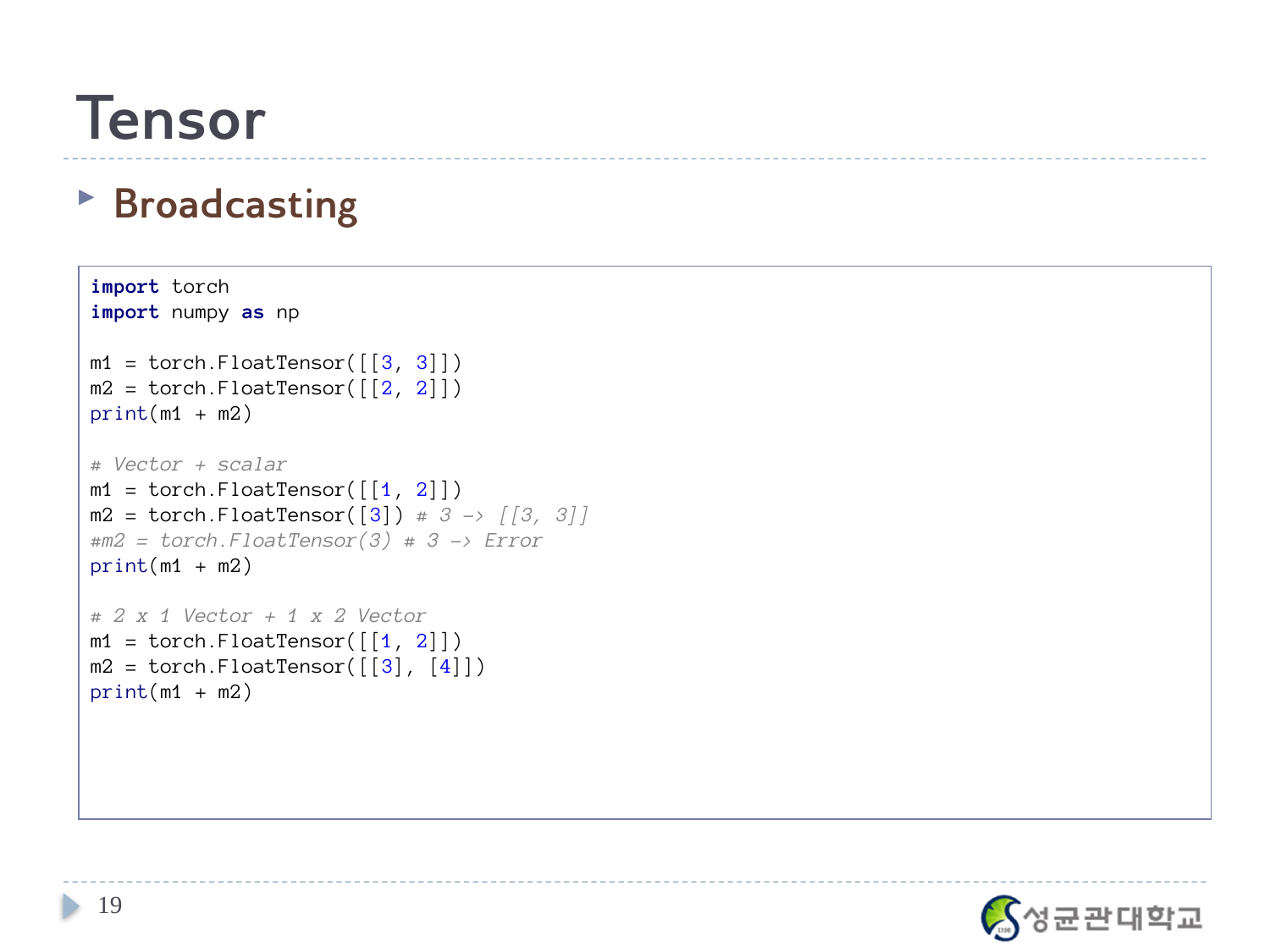

# Tensor
Broadcasting
import torch
import numpy as np
m1 = torch.FloatTensor([[3, 3]])
m2 = torch.FloatTensor([[2, 2]])
print(m1 + m2)
# Vector + scalar
m1 = torch.FloatTensor([[1, 2]])
m2 = torch.FloatTensor([3]) # 3 -> [[3, 3]]
#m2 = torch.FloatTensor(3) # 3 -> Error
print(m1 + m2)
# 2 x 1 Vector + 1 x 2 Vector
m1 = torch.FloatTensor([[1, 2]])
m2 = torch.FloatTensor([[3], [4]])
print(m1 + m2)
19